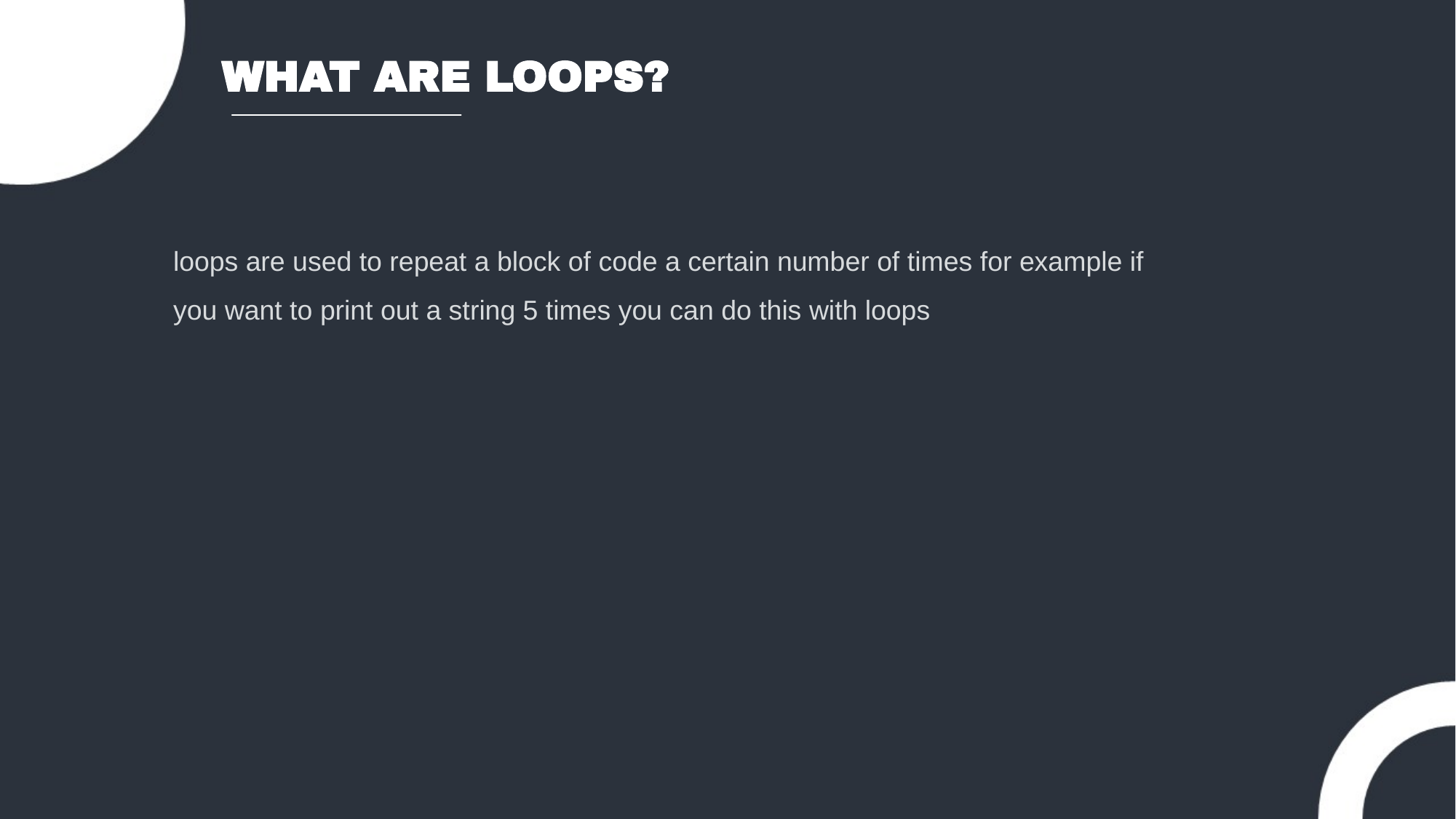

WHAT ARE LOOPS?
loops are used to repeat a block of code a certain number of times for example if you want to print out a string 5 times you can do this with loops